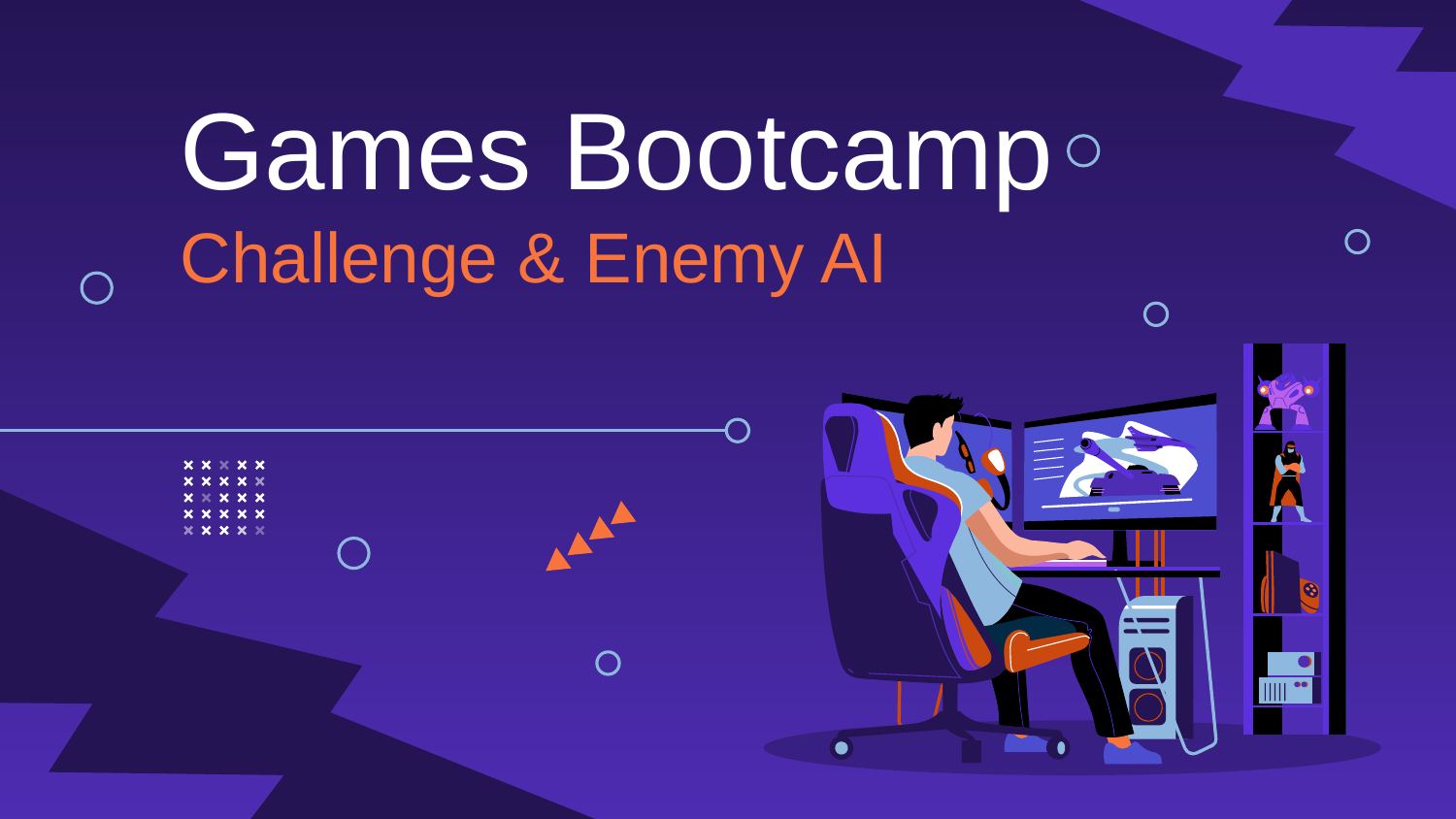

# Games Bootcamp Challenge & Enemy AI